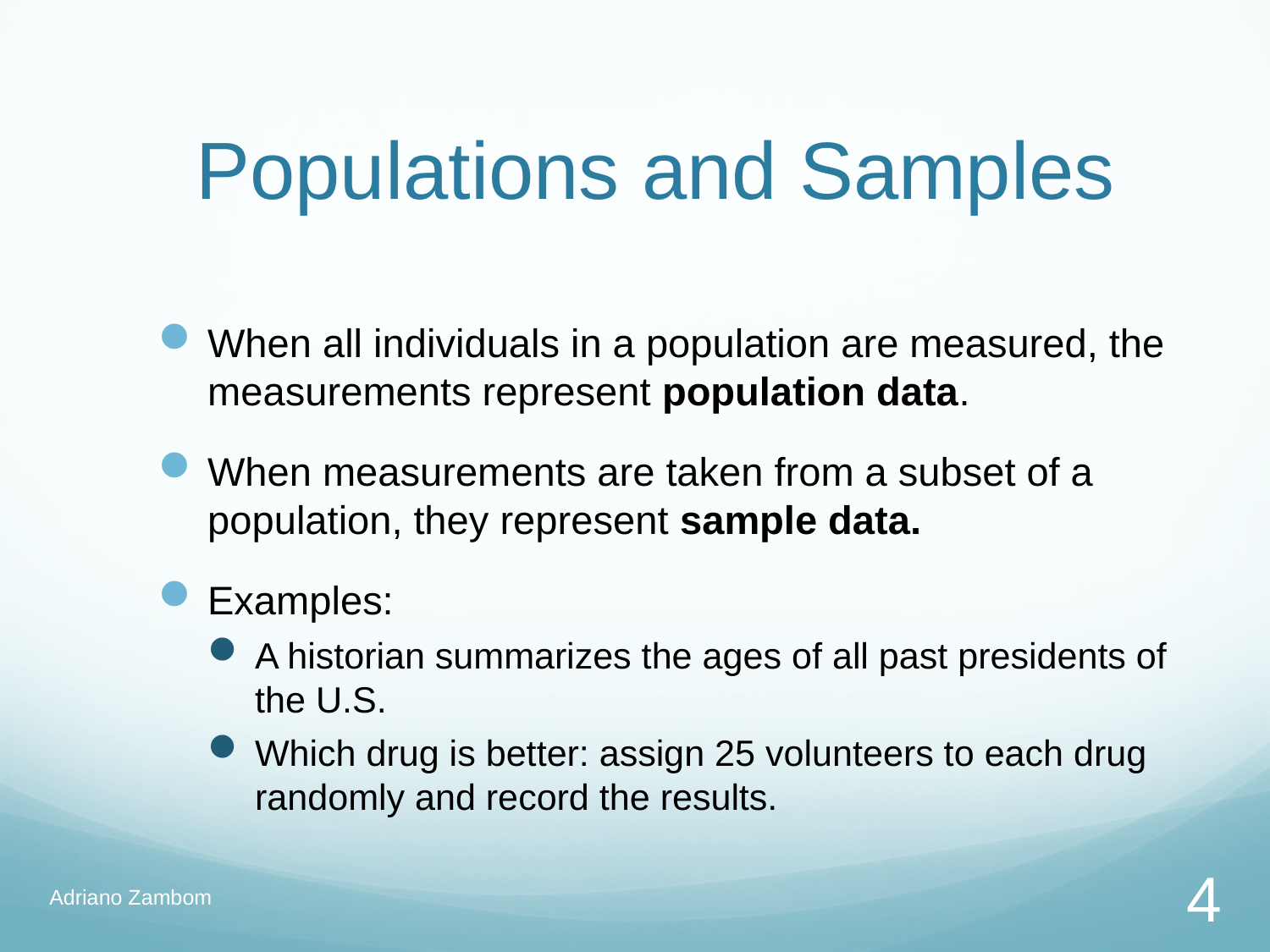

Populations and Samples
When all individuals in a population are measured, the measurements represent population data.
When measurements are taken from a subset of a population, they represent sample data.
Examples:
A historian summarizes the ages of all past presidents of the U.S.
Which drug is better: assign 25 volunteers to each drug randomly and record the results.
Adriano Zambom
4